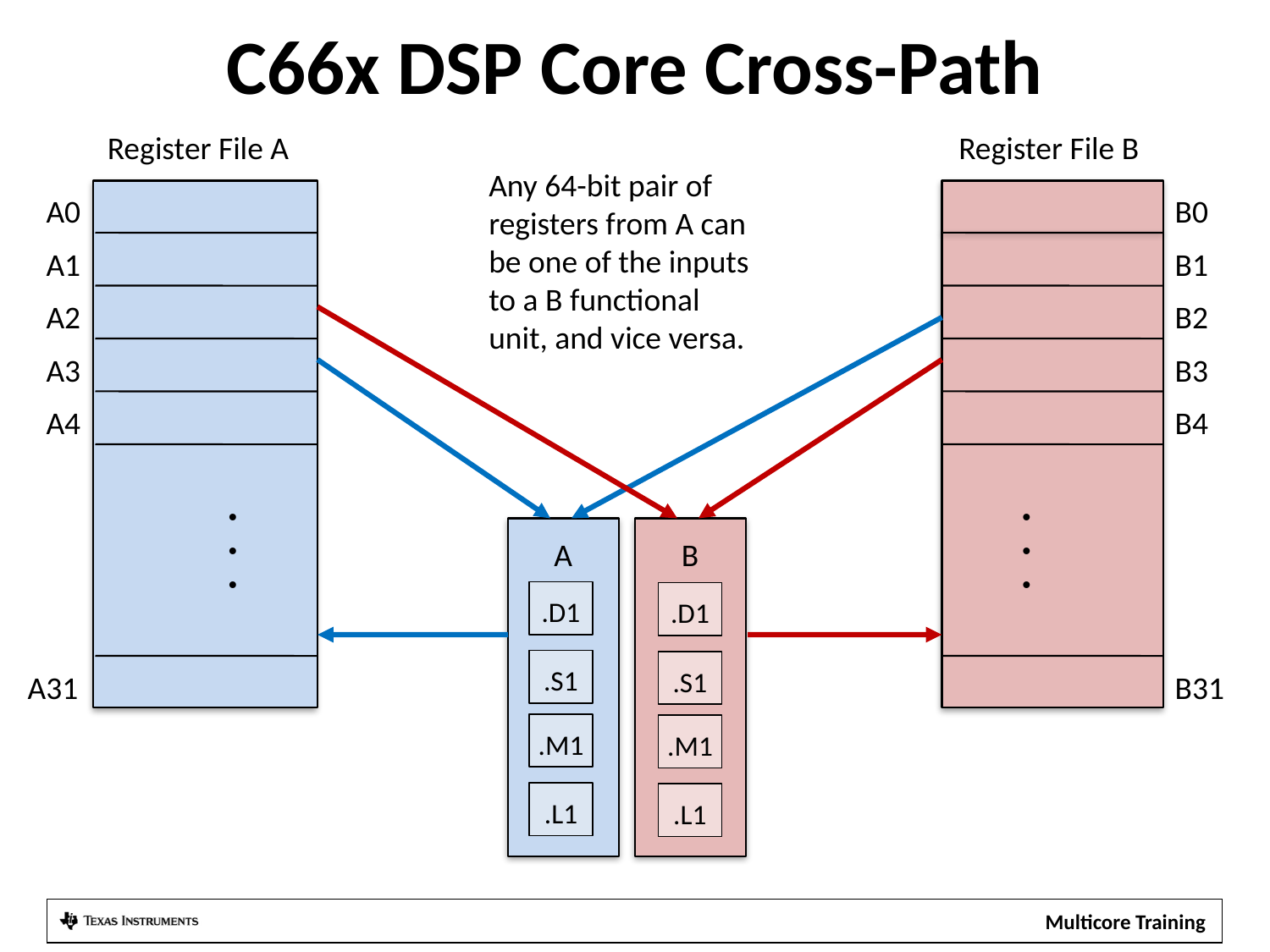

# C66x DSP Core Cross-Path
Register File A
Register File B
Any 64-bit pair of registers from A can be one of the inputs to a B functional unit, and vice versa.

A0
B0

A1
B1

A2
B2

A3
B3

A4
B4

.
.
.
.
.
.
A

.D1
.S1
.M1
.L1
B

.D1
.S1
.M1
.L1

A31
B31